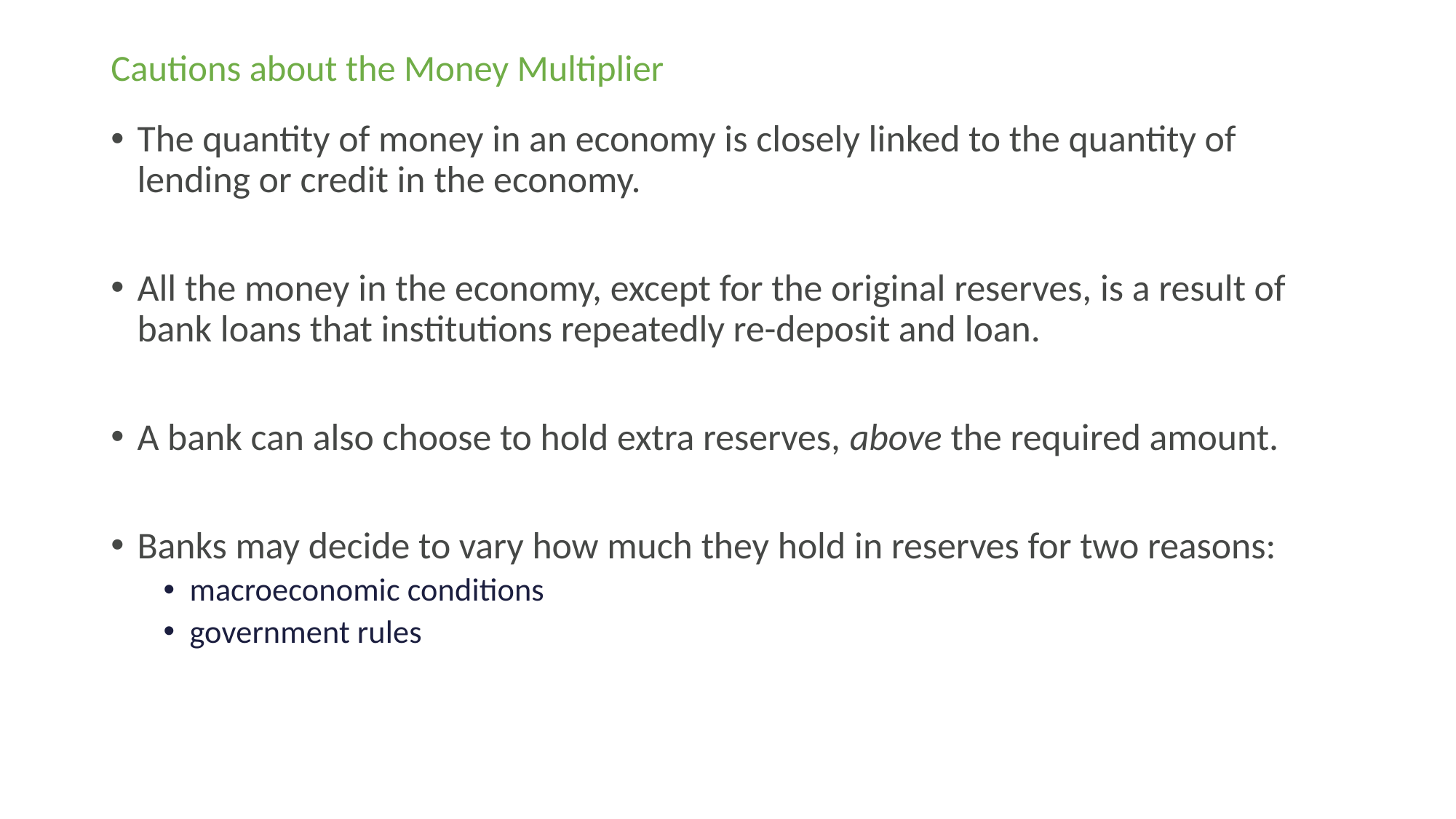

# Cautions about the Money Multiplier
The quantity of money in an economy is closely linked to the quantity of lending or credit in the economy.

All the money in the economy, except for the original reserves, is a result of bank loans that institutions repeatedly re-deposit and loan.

A bank can also choose to hold extra reserves, above the required amount.

Banks may decide to vary how much they hold in reserves for two reasons:
macroeconomic conditions
government rules